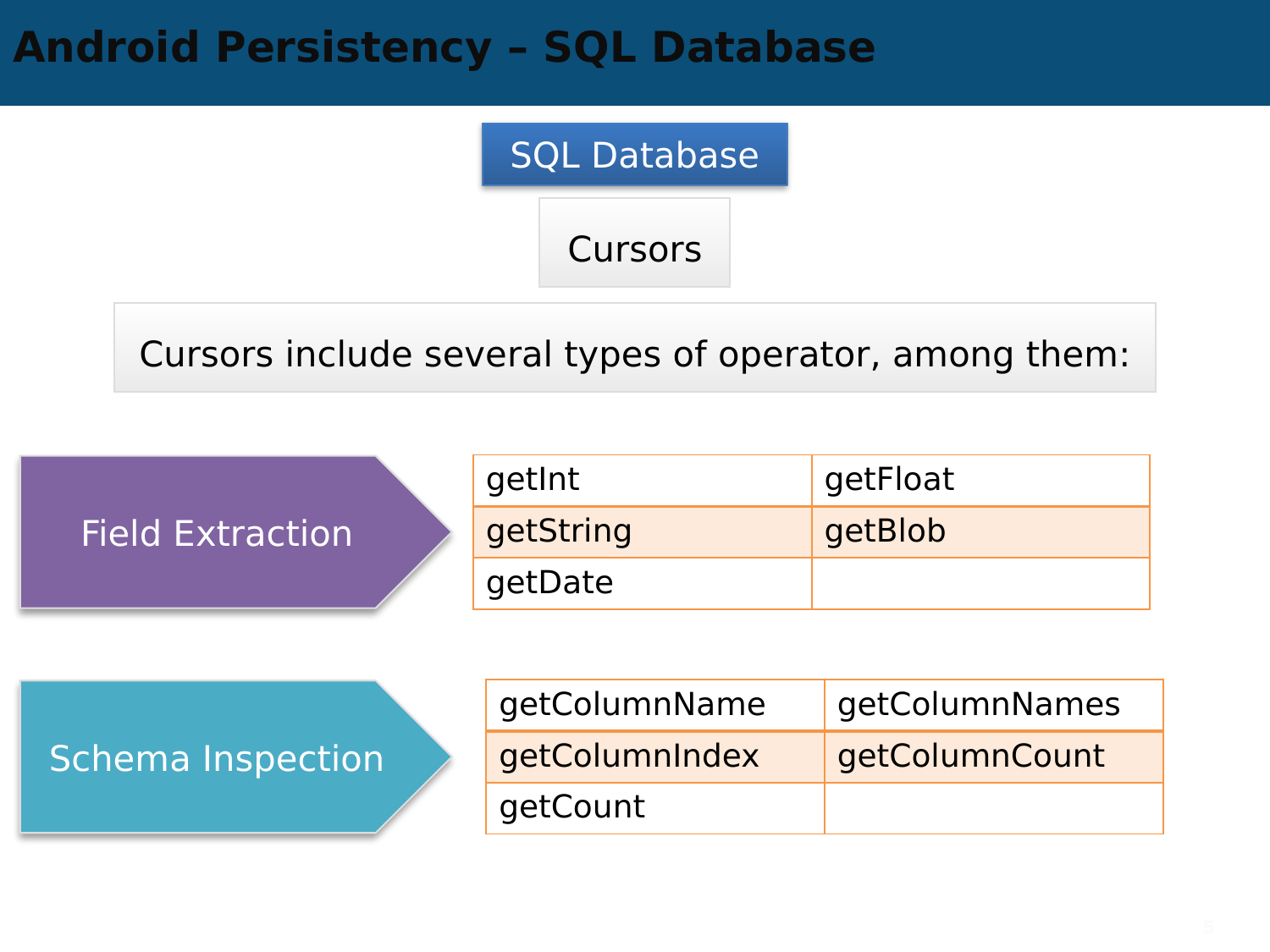

# Android Persistency – SQL Database
SQL Database
Cursors
Cursors include several types of operator, among them:
| getInt | getFloat |
| --- | --- |
| getString | getBlob |
| getDate |  |
Field Extraction
| getColumnName | getColumnNames |
| --- | --- |
| getColumnIndex | getColumnCount |
| getCount |  |
Schema Inspection